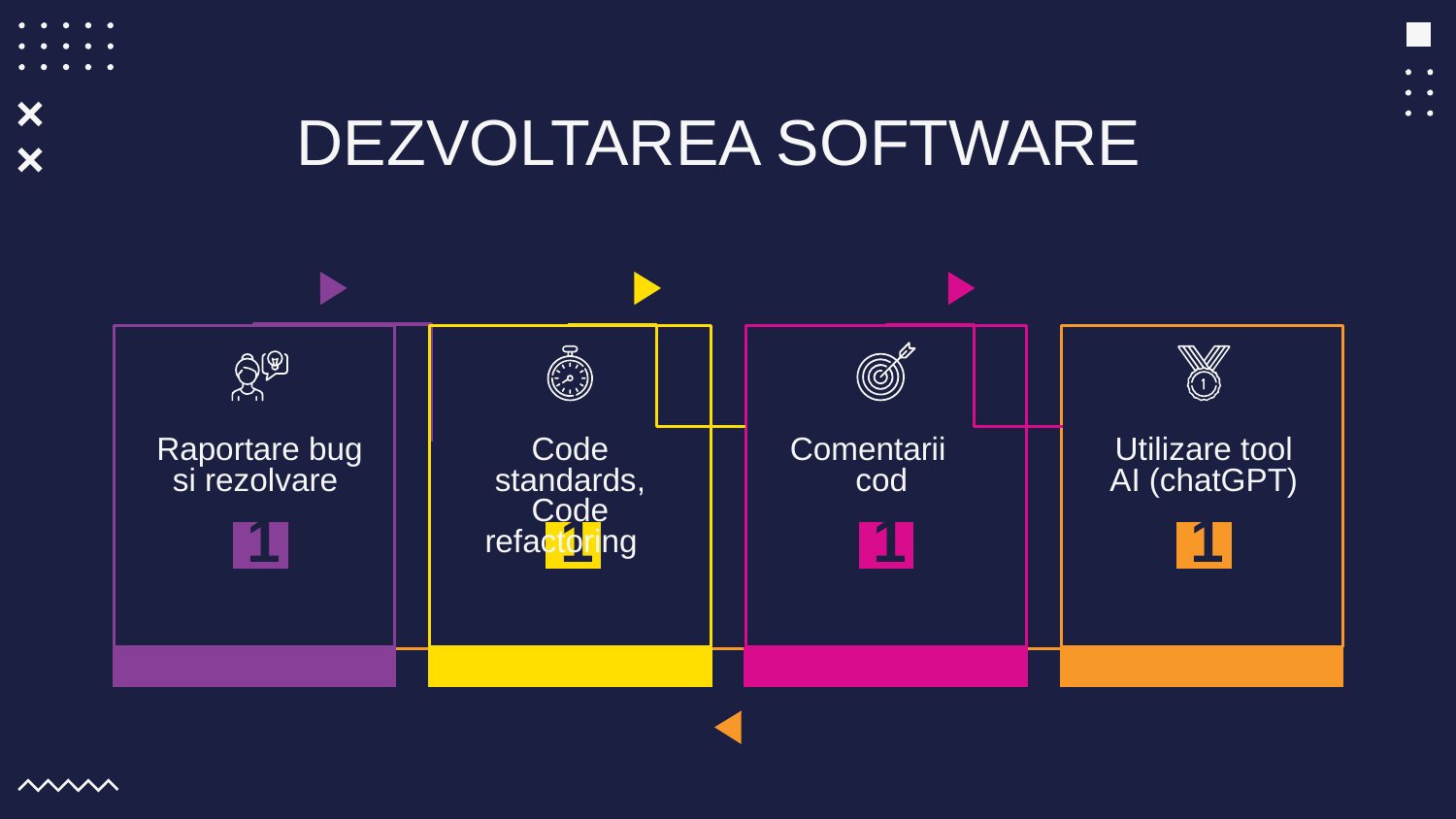

# DEZVOLTAREA SOFTWARE

Raportare bug si rezolvare
Code standards, Code refactoring
Comentarii     cod
Utilizare tool AI (chatGPT)

1
1
1
1